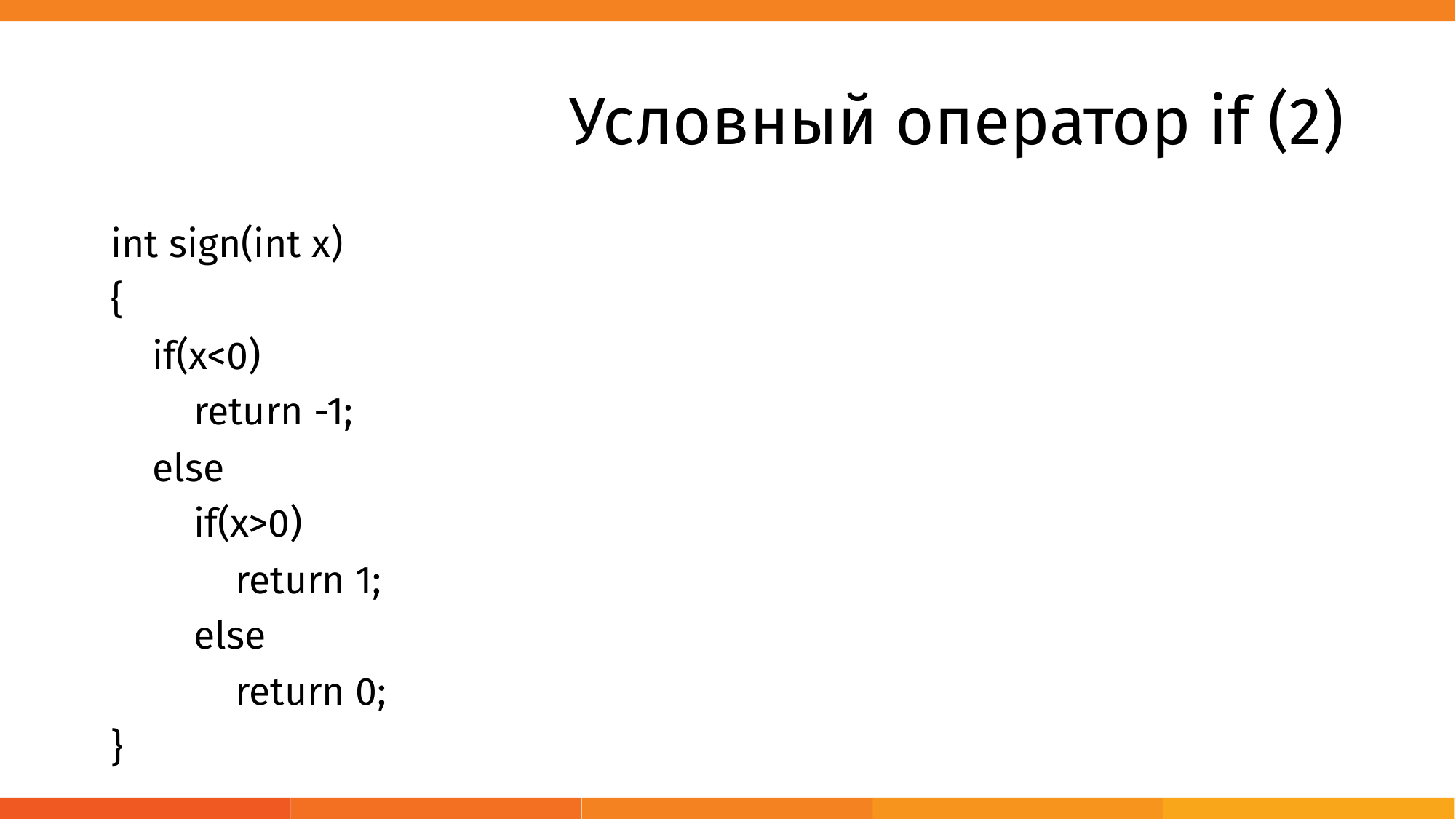

# Условный оператор if (2)
int sign(int x)
{
    if(x<0)
        return -1;
    else
        if(x>0)
            return 1;
        else
            return 0;
}